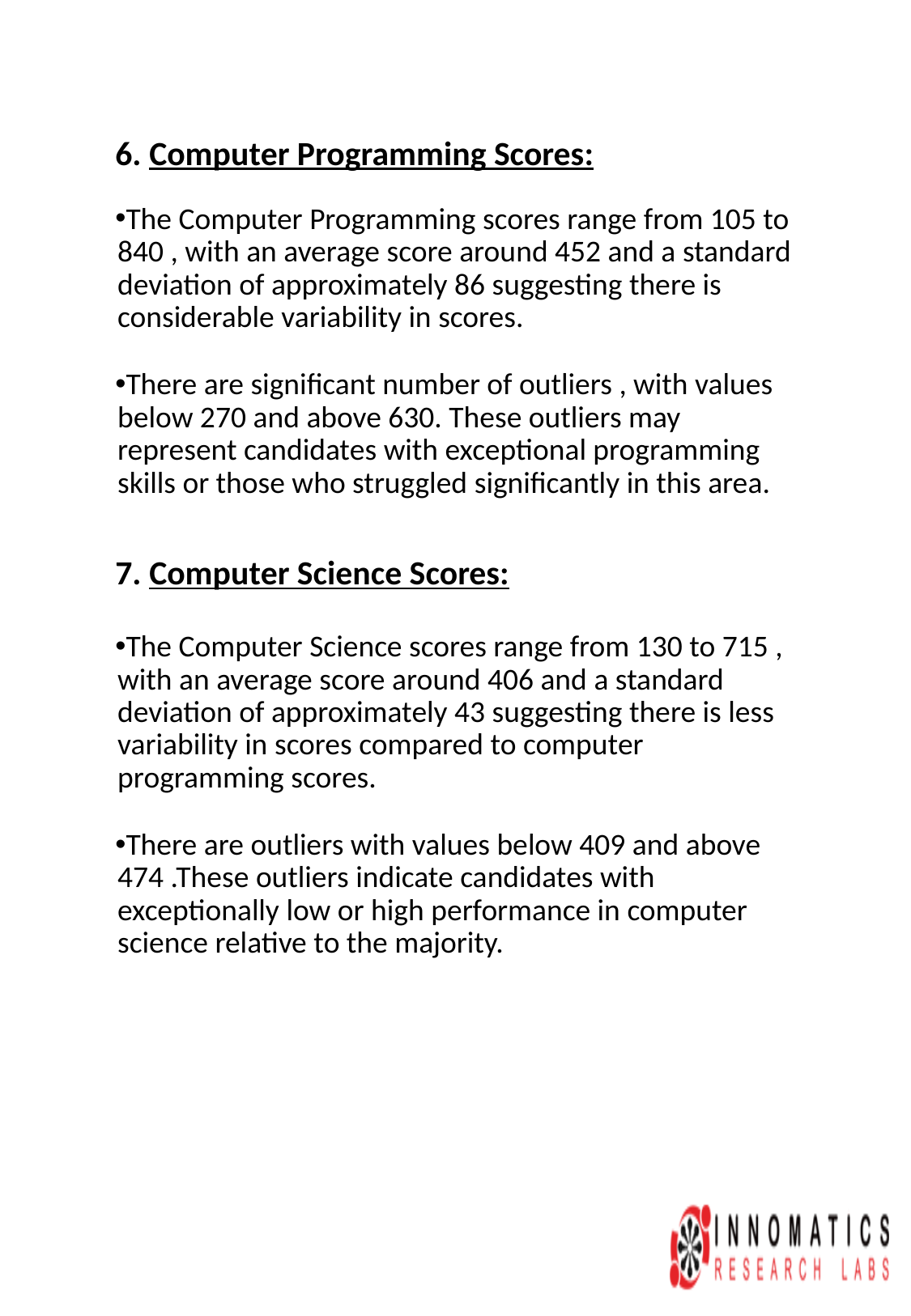

6. Computer Programming Scores:

The Computer Programming scores range from 105 to 840 , with an average score around 452 and a standard deviation of approximately 86 suggesting there is considerable variability in scores.

There are significant number of outliers , with values below 270 and above 630. These outliers may represent candidates with exceptional programming skills or those who struggled significantly in this area.

7. Computer Science Scores:

The Computer Science scores range from 130 to 715 , with an average score around 406 and a standard deviation of approximately 43 suggesting there is less variability in scores compared to computer programming scores.

There are outliers with values below 409 and above 474 .These outliers indicate candidates with exceptionally low or high performance in computer science relative to the majority.